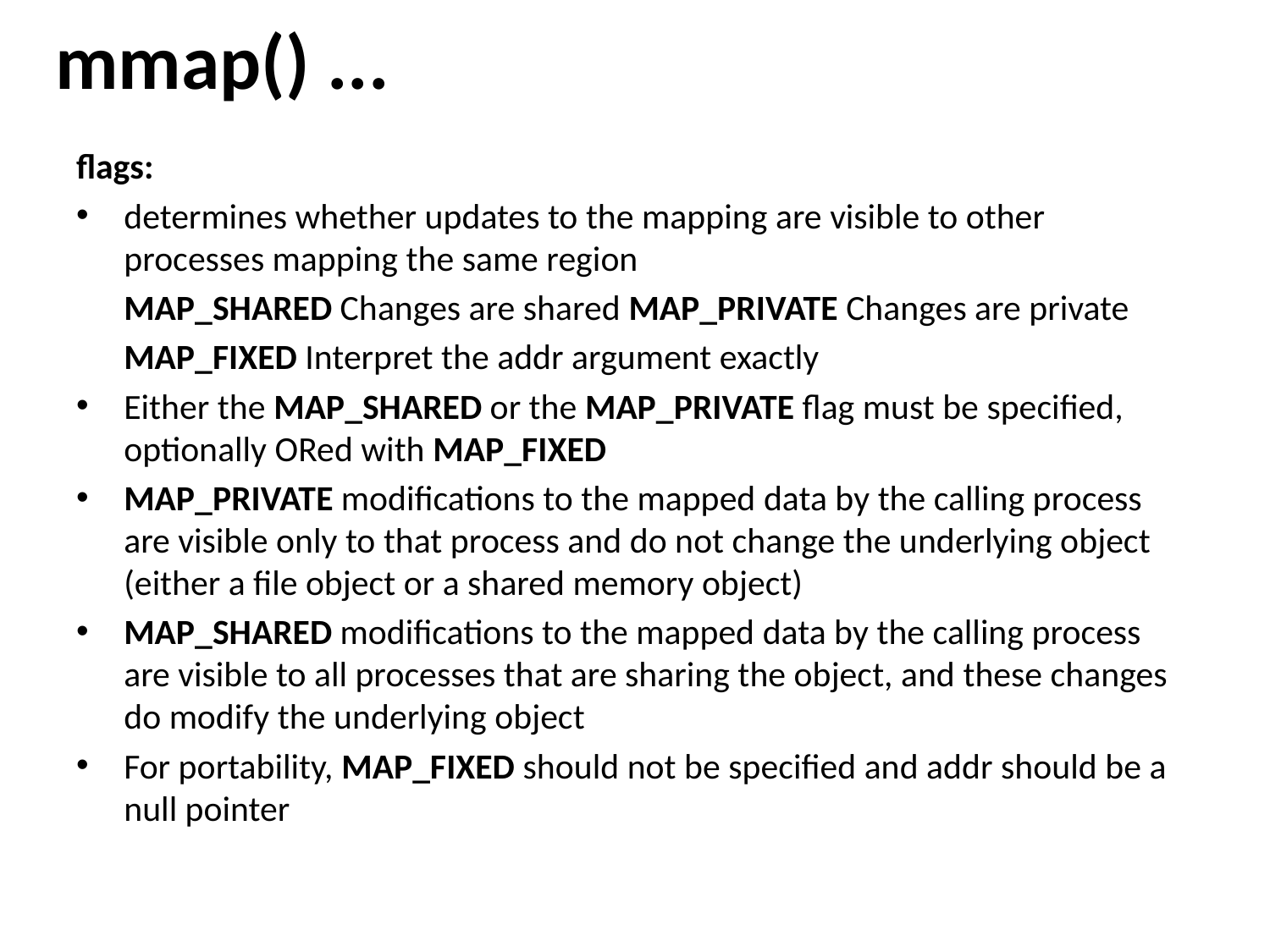

# mmap() ...
flags:
determines whether updates to the mapping are visible to other processes mapping the same region
	MAP_SHARED Changes are shared MAP_PRIVATE Changes are private
	MAP_FIXED Interpret the addr argument exactly
Either the MAP_SHARED or the MAP_PRIVATE flag must be specified, optionally ORed with MAP_FIXED
MAP_PRIVATE modifications to the mapped data by the calling process are visible only to that process and do not change the underlying object (either a file object or a shared memory object)
MAP_SHARED modifications to the mapped data by the calling process are visible to all processes that are sharing the object, and these changes do modify the underlying object
For portability, MAP_FIXED should not be specified and addr should be a null pointer